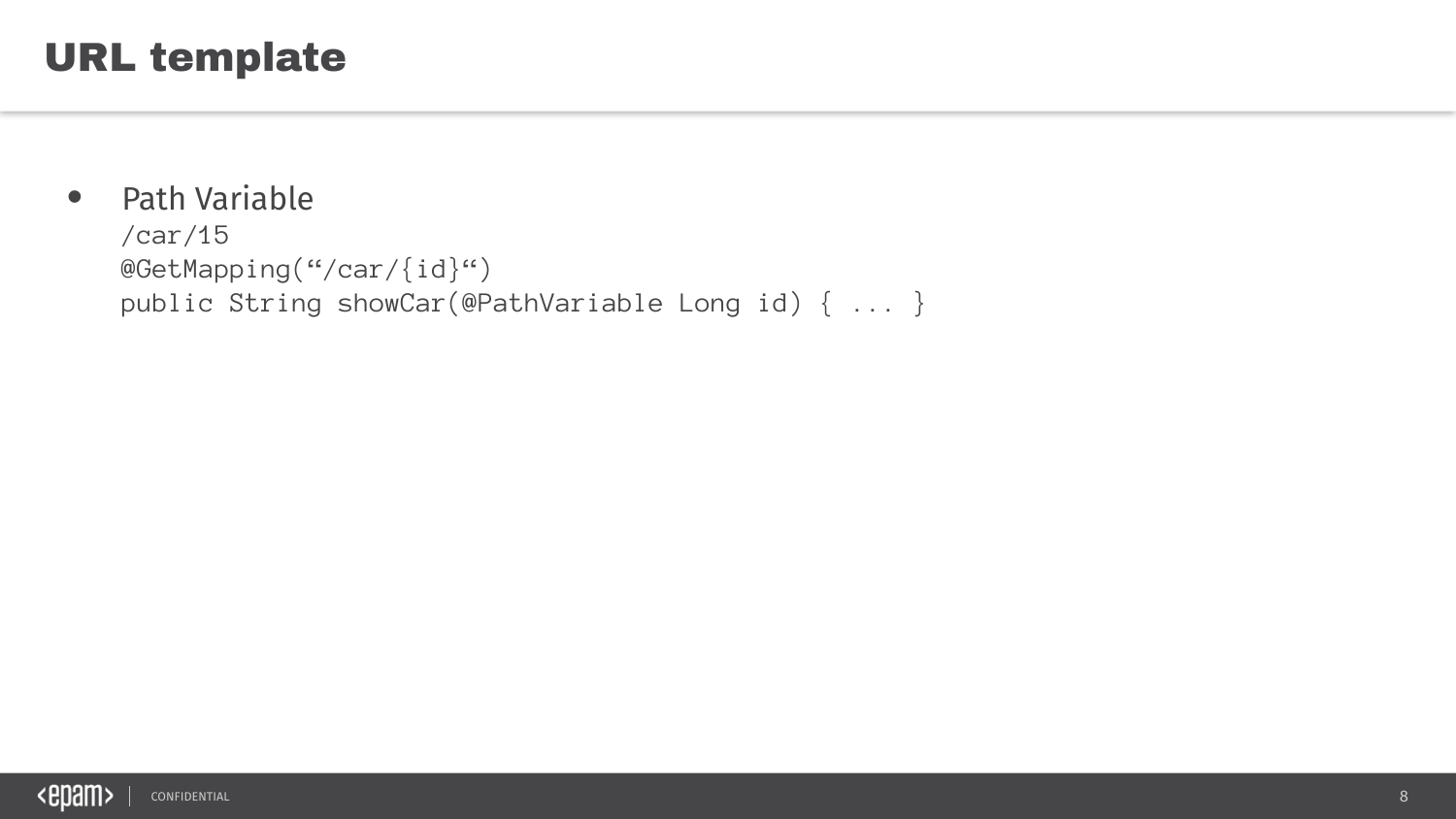

URL template
Path Variable
	/car/15
	@GetMapping(“/car/{id}“)
	public String showCar(@PathVariable Long id) { ... }